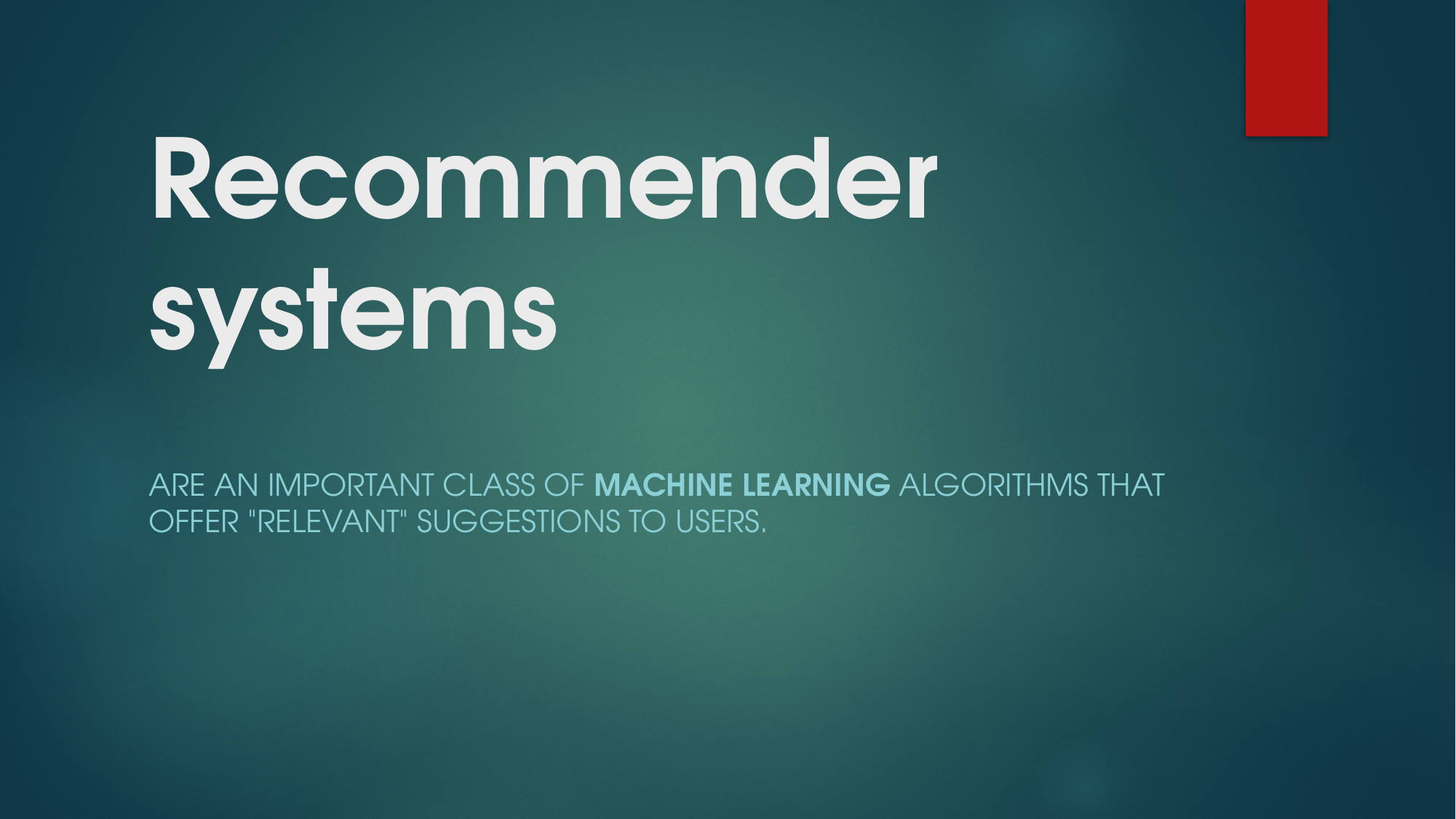

# Recommender systems
are an important class of machine learning algorithms that offer "relevant" suggestions to users.